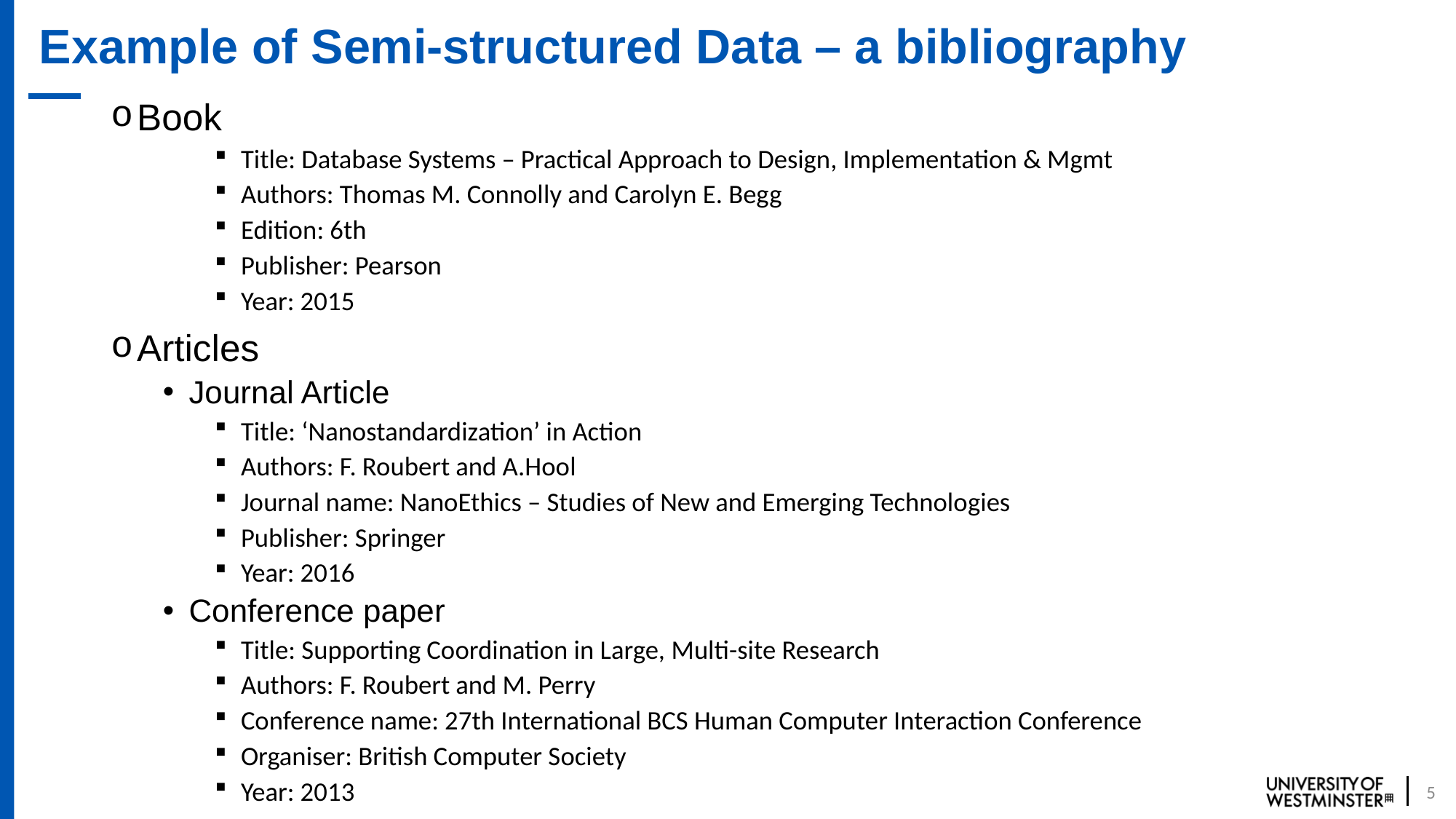

# Example of Semi-structured Data – a bibliography
Book
Title: Database Systems – Practical Approach to Design, Implementation & Mgmt
Authors: Thomas M. Connolly and Carolyn E. Begg
Edition: 6th
Publisher: Pearson
Year: 2015
Articles
Journal Article
Title: ‘Nanostandardization’ in Action
Authors: F. Roubert and A.Hool
Journal name: NanoEthics – Studies of New and Emerging Technologies
Publisher: Springer
Year: 2016
Conference paper
Title: Supporting Coordination in Large, Multi-site Research
Authors: F. Roubert and M. Perry
Conference name: 27th International BCS Human Computer Interaction Conference
Organiser: British Computer Society
Year: 2013
5